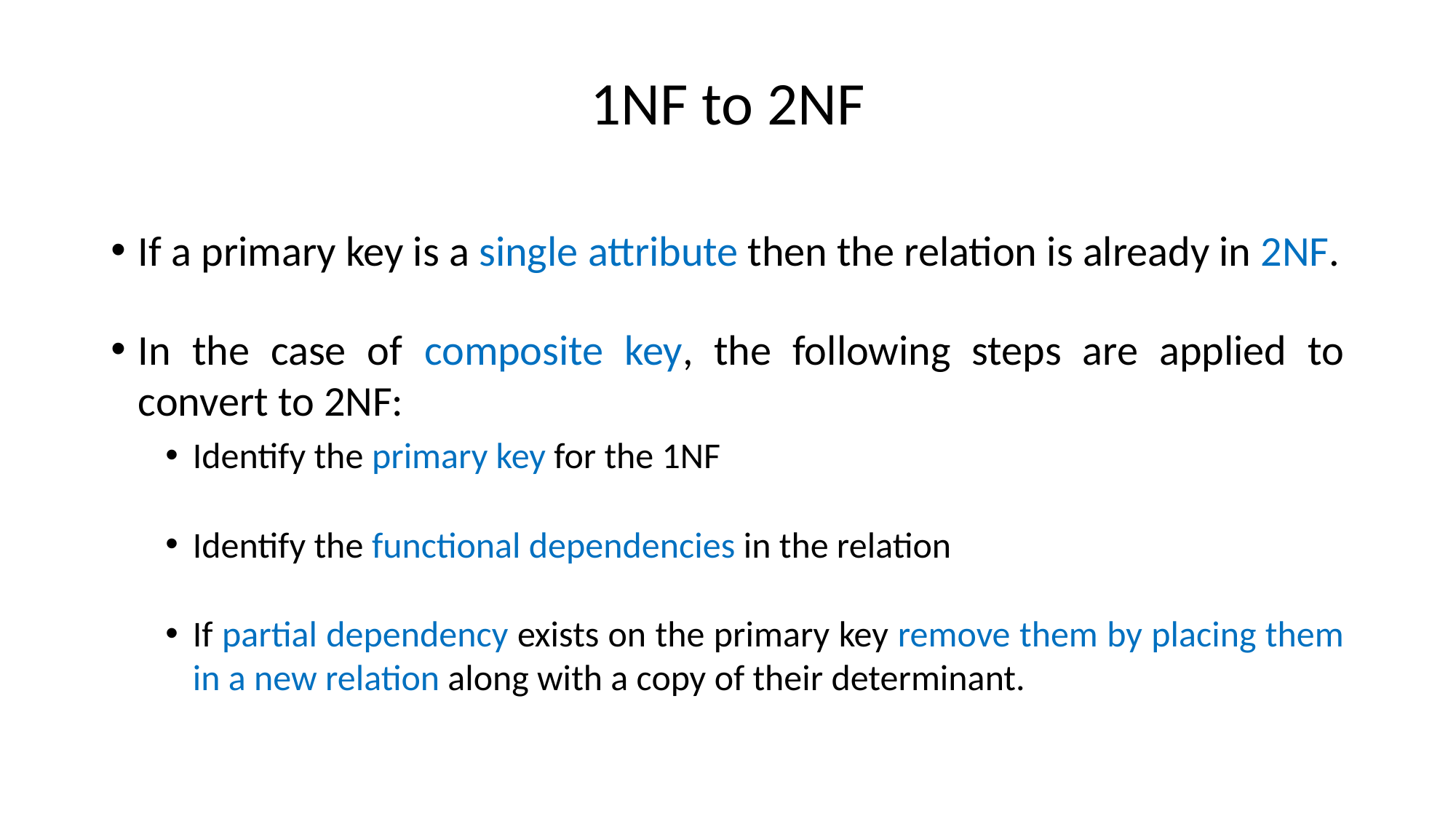

# 1NF to 2NF
If a primary key is a single attribute then the relation is already in 2NF.

In the case of composite key, the following steps are applied to convert to 2NF:
Identify the primary key for the 1NF

Identify the functional dependencies in the relation

If partial dependency exists on the primary key remove them by placing them in a new relation along with a copy of their determinant.